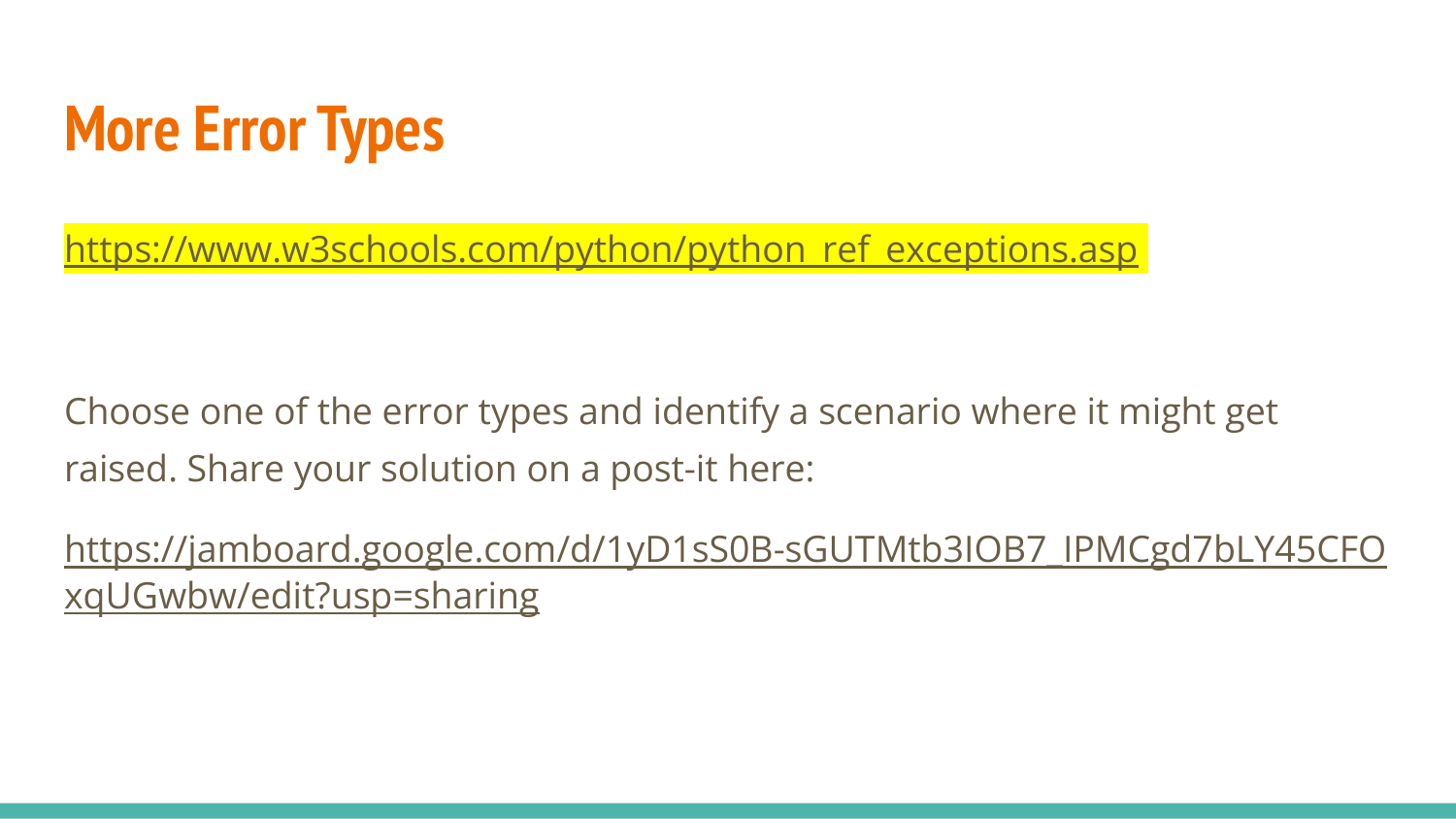

# More Error Types
https://www.w3schools.com/python/python_ref_exceptions.asp

Choose one of the error types and identify a scenario where it might get raised. Share your solution on a post-it here:
https://jamboard.google.com/d/1yD1sS0B-sGUTMtb3IOB7_IPMCgd7bLY45CFOxqUGwbw/edit?usp=sharing